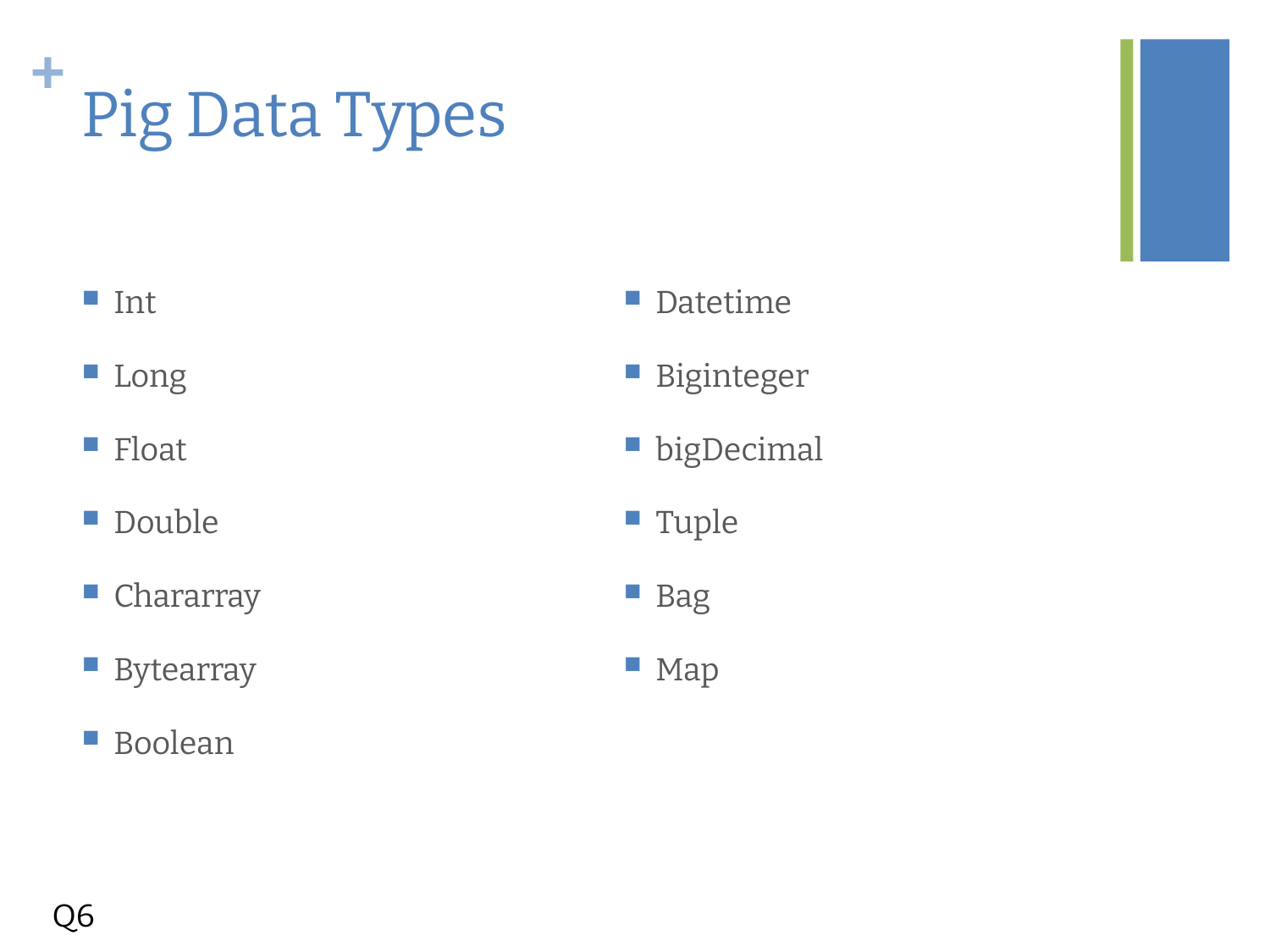

# Pig Data Types
Int
Long
Float
Double
Chararray
Bytearray
Boolean

Datetime
Biginteger
bigDecimal
Tuple
Bag
Map
Q6